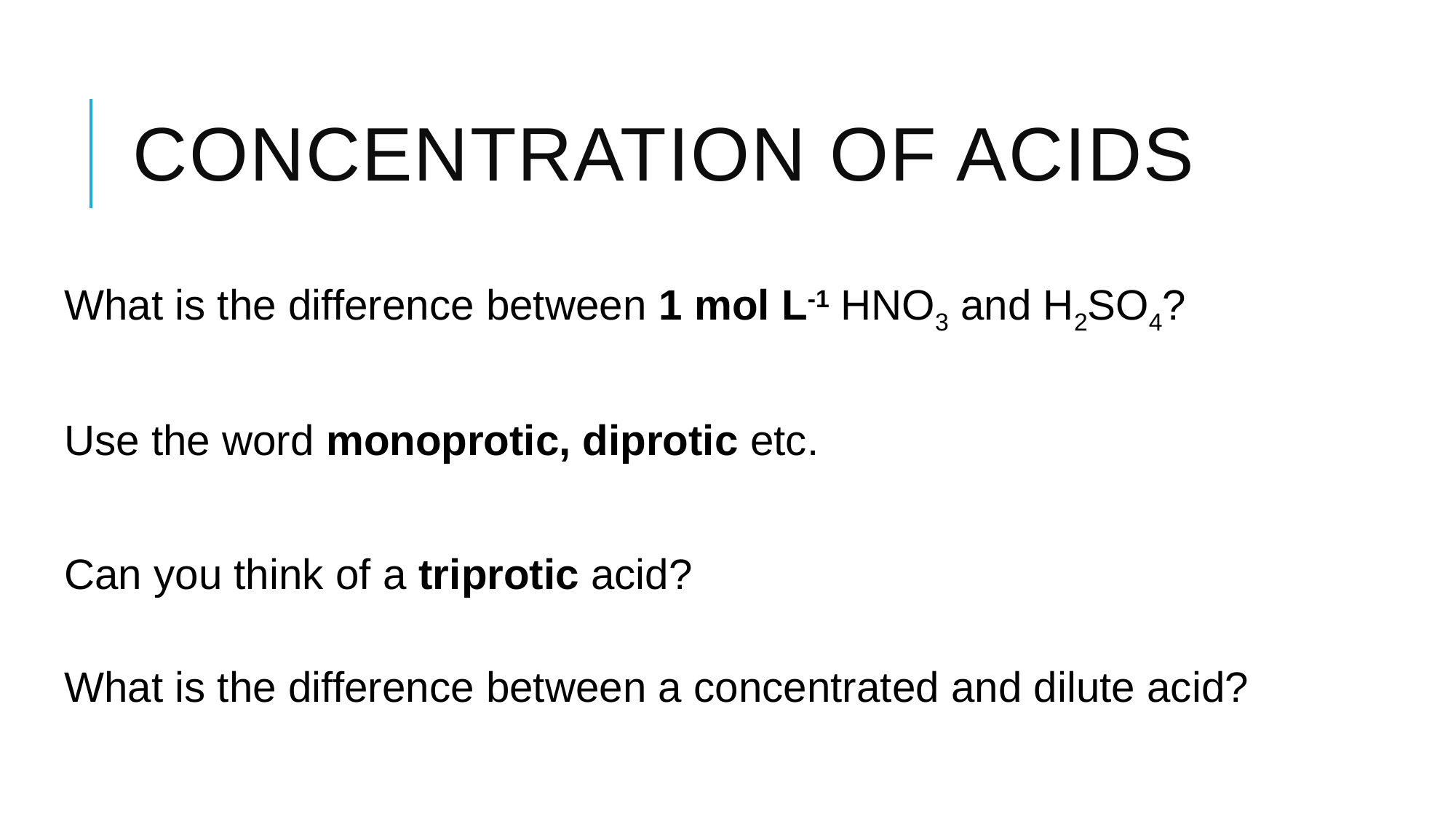

# Concentration of Acids
What is the difference between 1 mol L-1 HNO3 and H2SO4?

Use the word monoprotic, diprotic etc.

Can you think of a triprotic acid?
What is the difference between a concentrated and dilute acid?